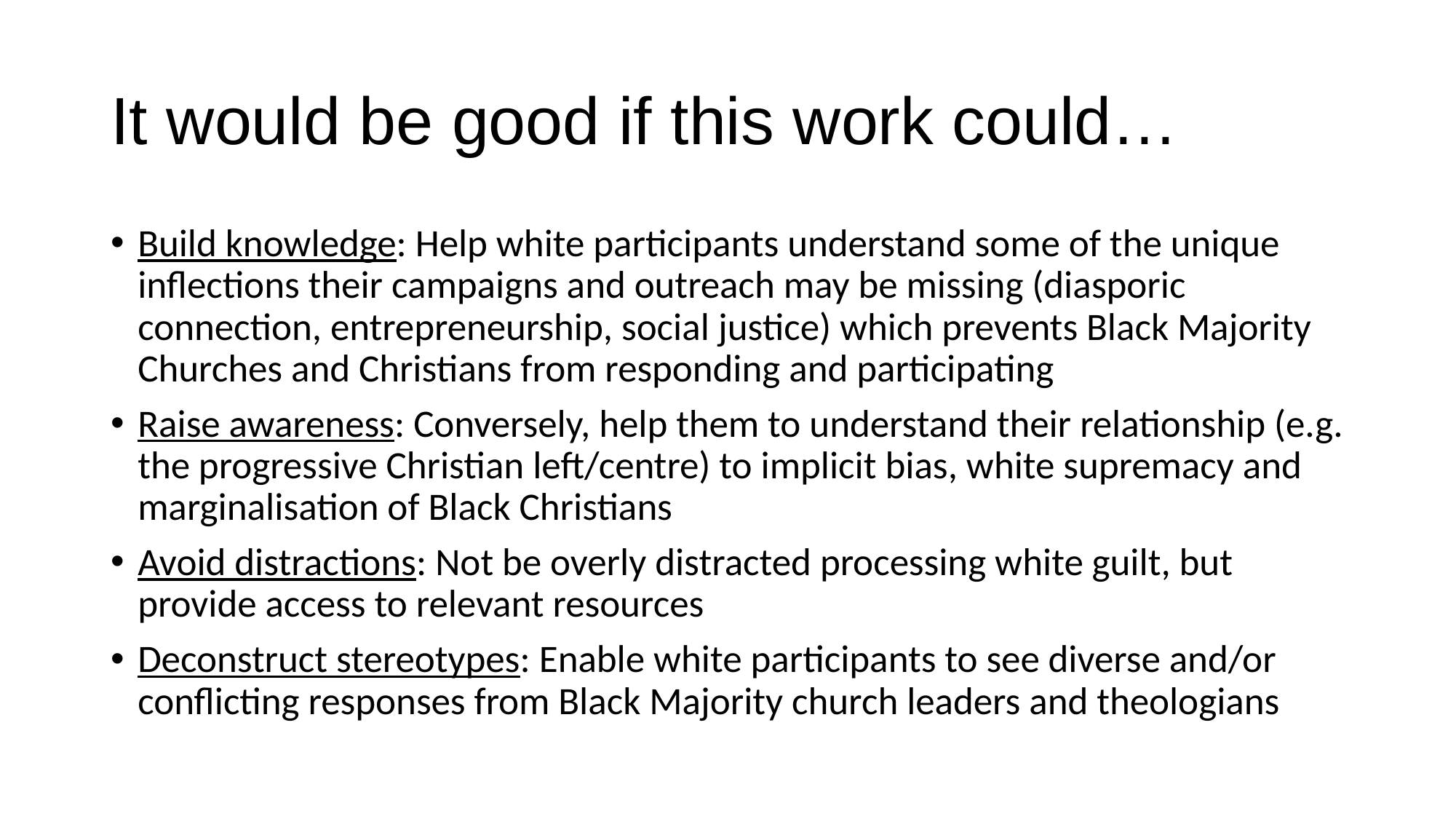

# It would be good if this work could…
Build knowledge: Help white participants understand some of the unique inflections their campaigns and outreach may be missing (diasporic connection, entrepreneurship, social justice) which prevents Black Majority Churches and Christians from responding and participating
Raise awareness: Conversely, help them to understand their relationship (e.g. the progressive Christian left/centre) to implicit bias, white supremacy and marginalisation of Black Christians
Avoid distractions: Not be overly distracted processing white guilt, but provide access to relevant resources
Deconstruct stereotypes: Enable white participants to see diverse and/or conflicting responses from Black Majority church leaders and theologians